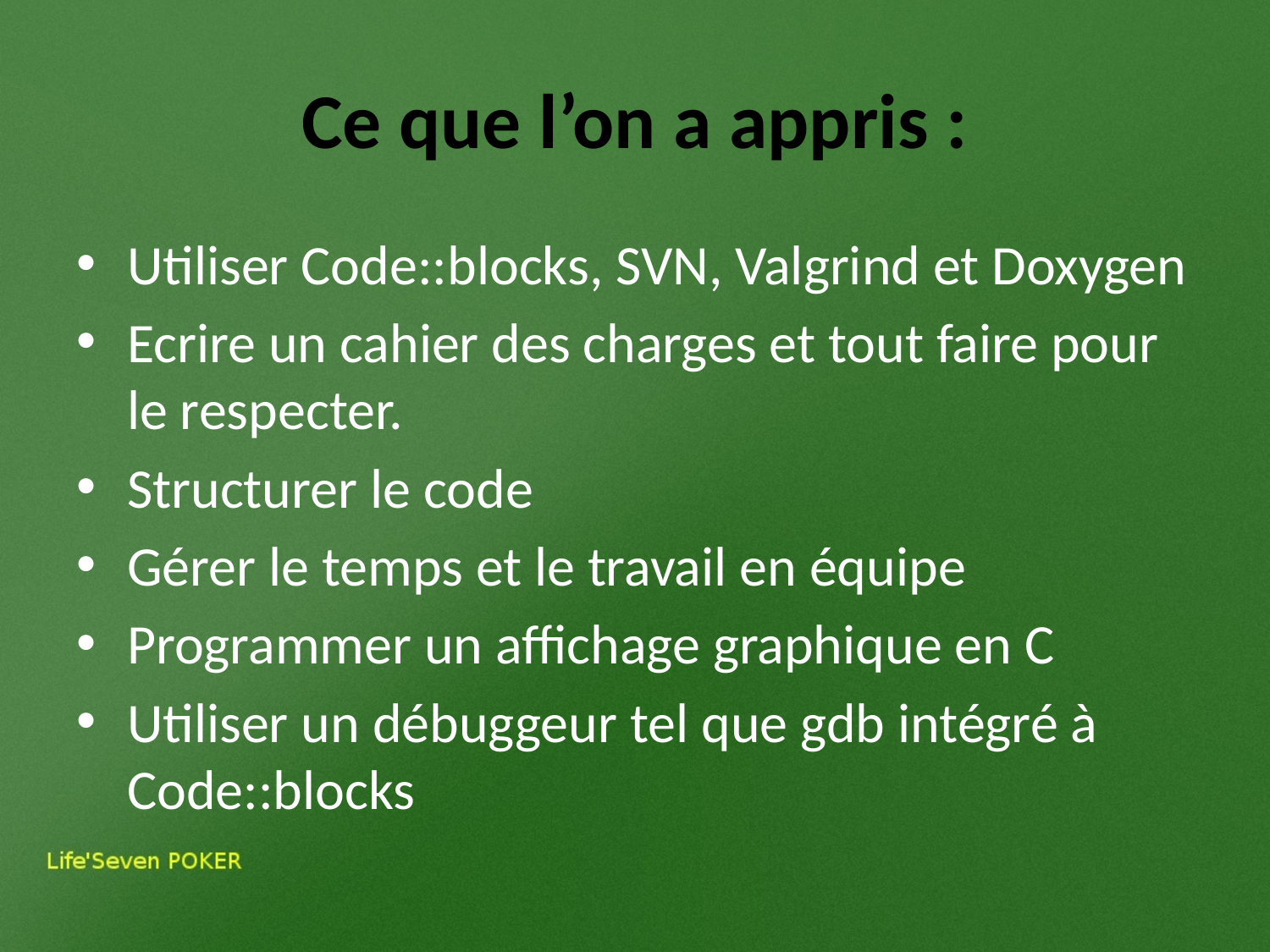

# Ce que l’on a appris :
Utiliser Code::blocks, SVN, Valgrind et Doxygen
Ecrire un cahier des charges et tout faire pour le respecter.
Structurer le code
Gérer le temps et le travail en équipe
Programmer un affichage graphique en C
Utiliser un débuggeur tel que gdb intégré à Code::blocks